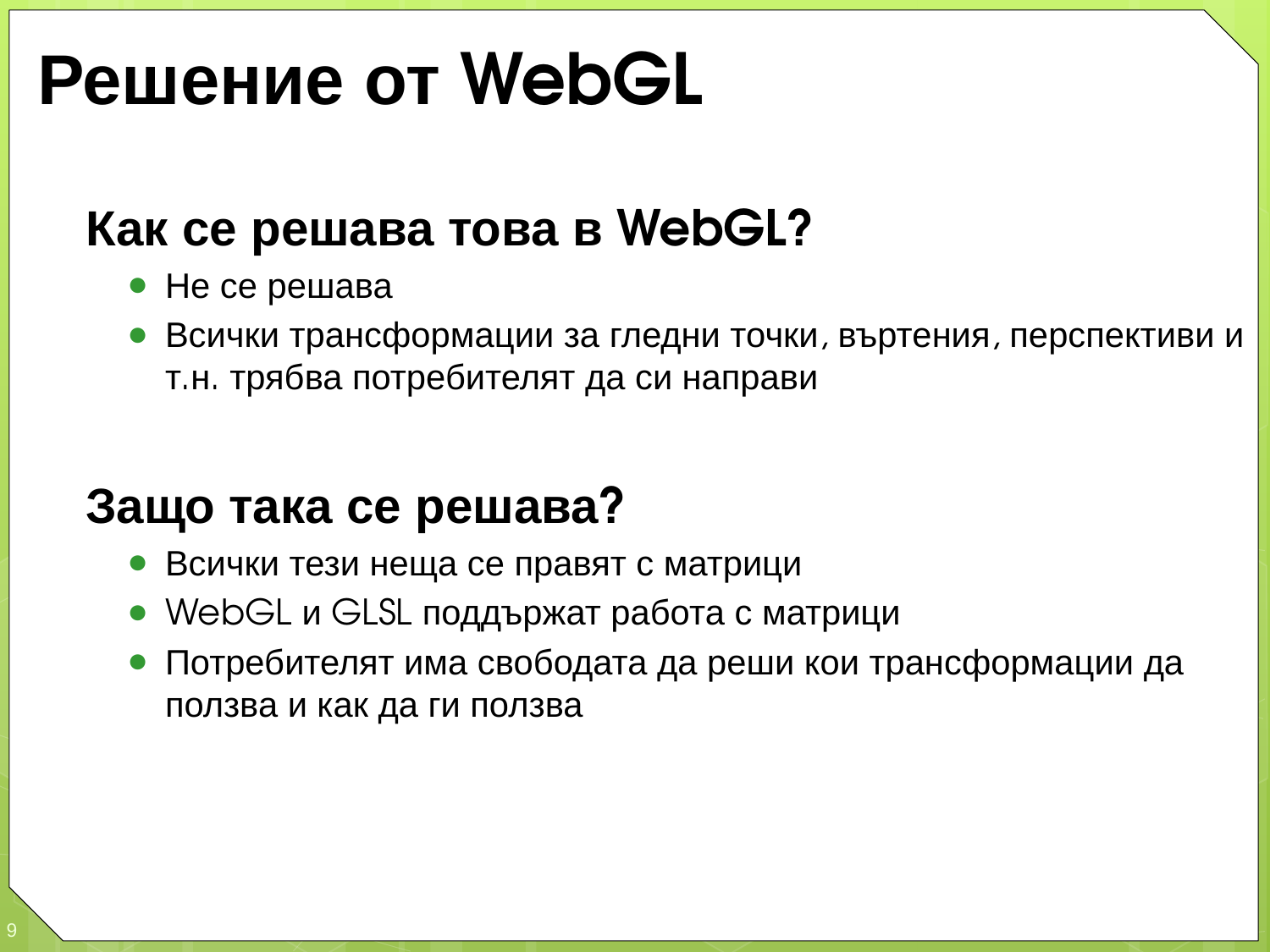

# Решение от WebGL
Как се решава това в WebGL?
Не се решава
Всички трансформации за гледни точки, въртения, перспективи и т.н. трябва потребителят да си направи

Защо така се решава?
Всички тези неща се правят с матрици
WebGL и GLSL поддържат работа с матрици
Потребителят има свободата да реши кои трансформации да ползва и как да ги ползва